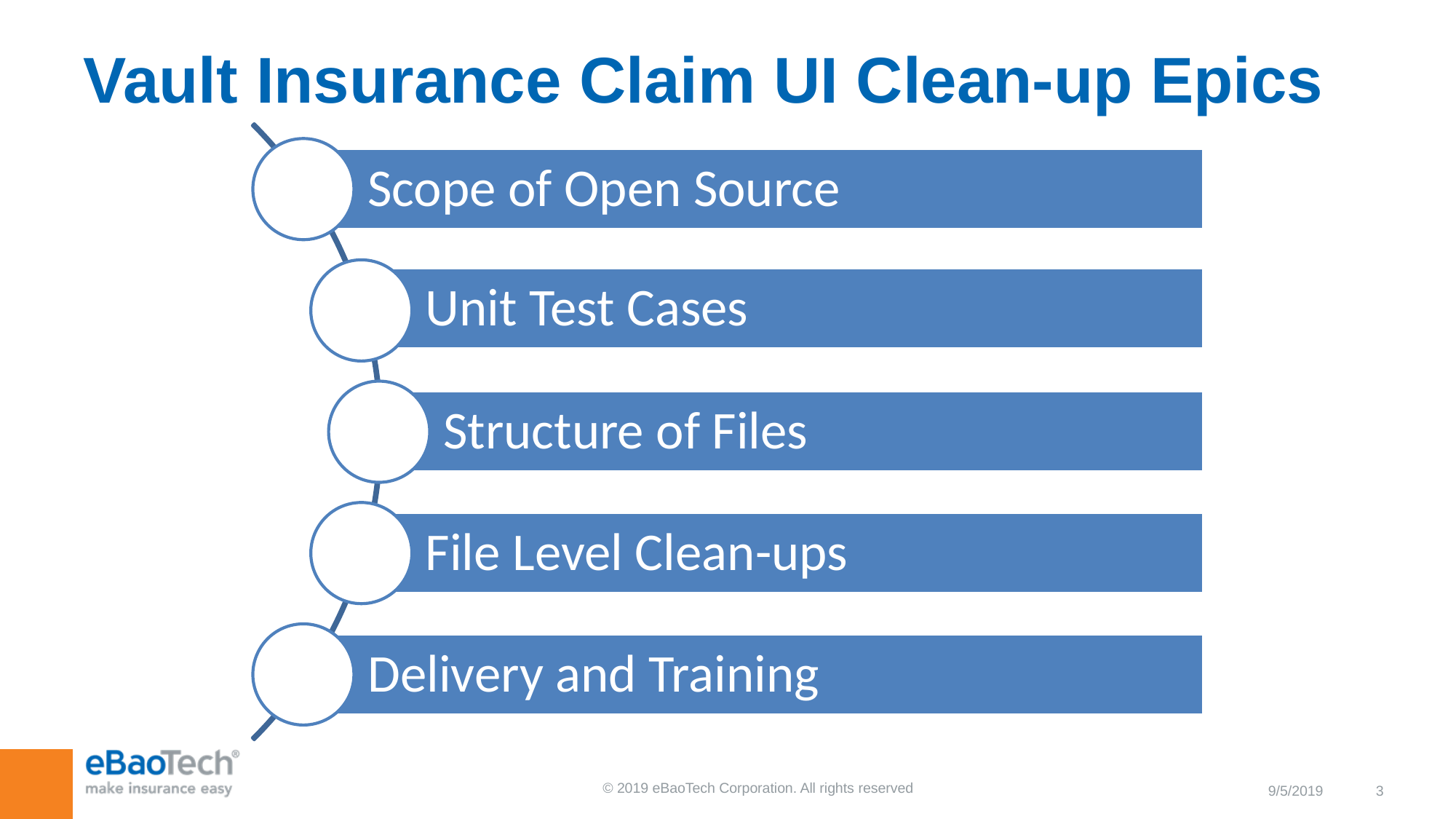

# Vault Insurance Claim UI Clean-up Epics
Scope of Open Source
Unit Test Cases
Structure of Files
File Level Clean-ups
Delivery and Training
9/5/2019
3
© 2019 eBaoTech Corporation. All rights reserved